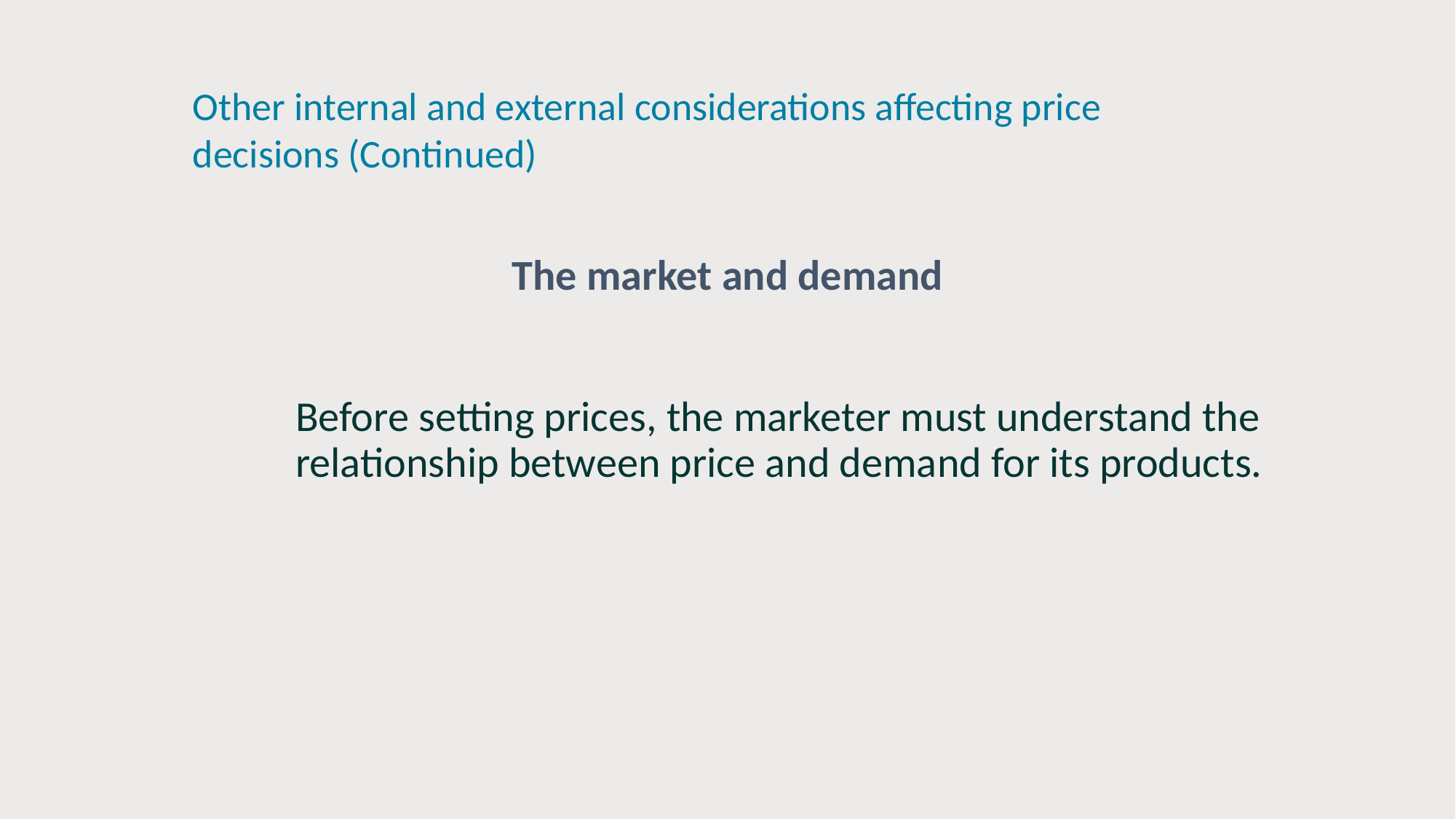

# Other internal and external considerations affecting price decisions (Continued)
The market and demand

	Before setting prices, the marketer must understand the relationship between price and demand for its products.